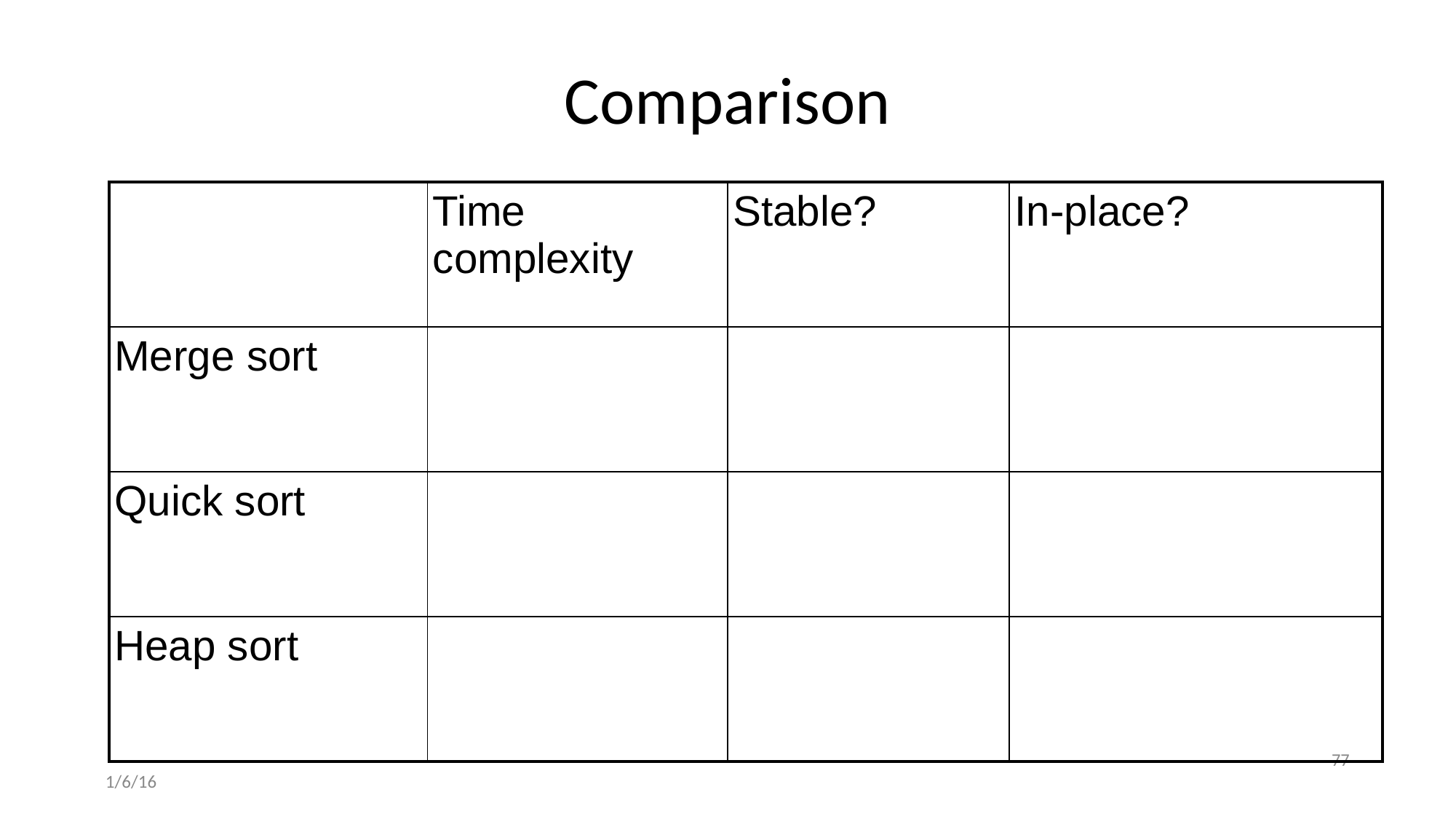

# Comparison
|  | Time complexity | Stable? | In-place? |
| --- | --- | --- | --- |
| Merge sort |  |  |  |
| Quick sort |  |  |  |
| Heap sort |  |  |  |
77
1/6/16